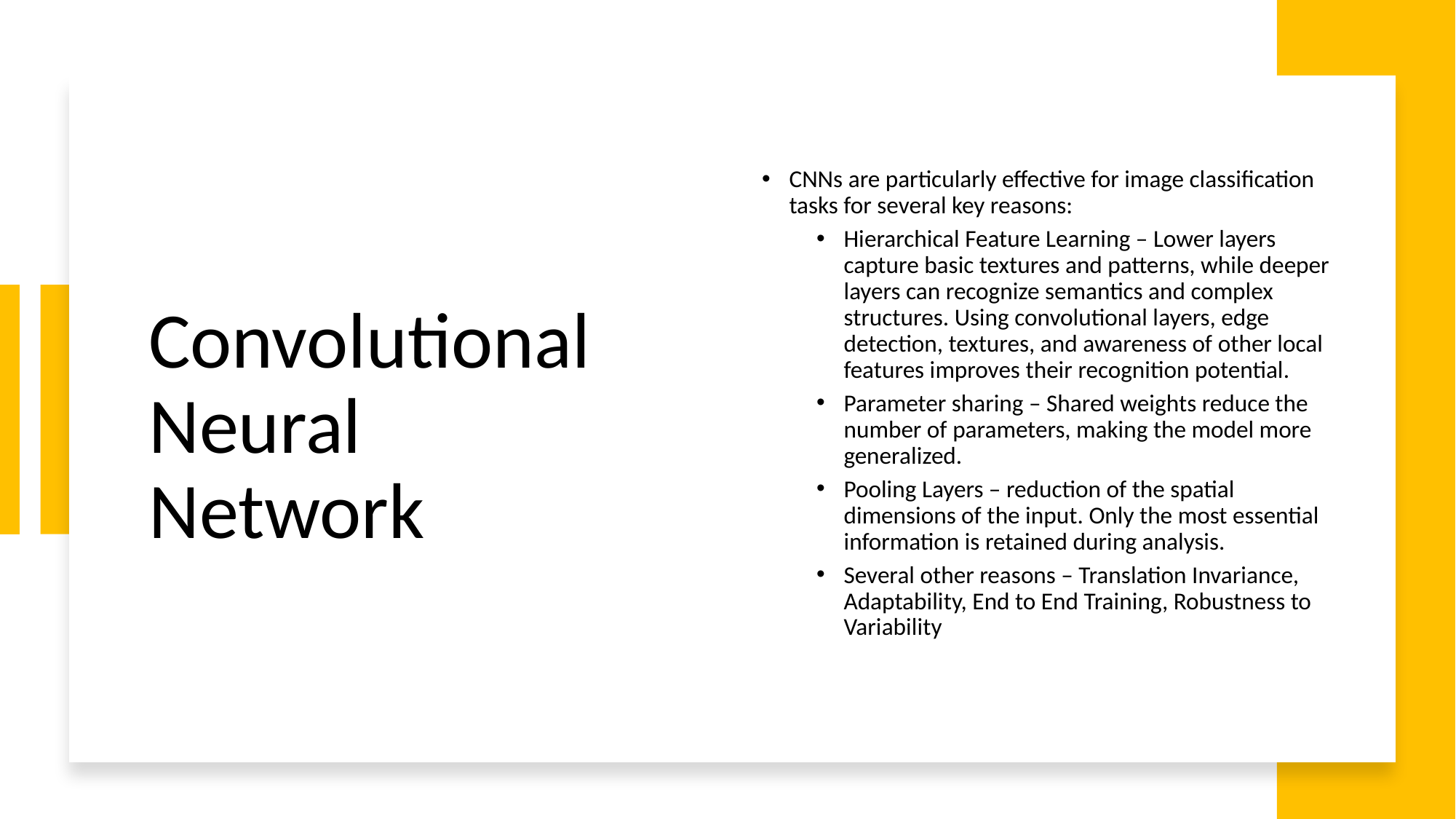

# Convolutional Neural Network
CNNs are particularly effective for image classification tasks for several key reasons:
Hierarchical Feature Learning – Lower layers capture basic textures and patterns, while deeper layers can recognize semantics and complex structures. Using convolutional layers, edge detection, textures, and awareness of other local features improves their recognition potential.
Parameter sharing – Shared weights reduce the number of parameters, making the model more generalized.
Pooling Layers – reduction of the spatial dimensions of the input. Only the most essential information is retained during analysis.
Several other reasons – Translation Invariance, Adaptability, End to End Training, Robustness to Variability